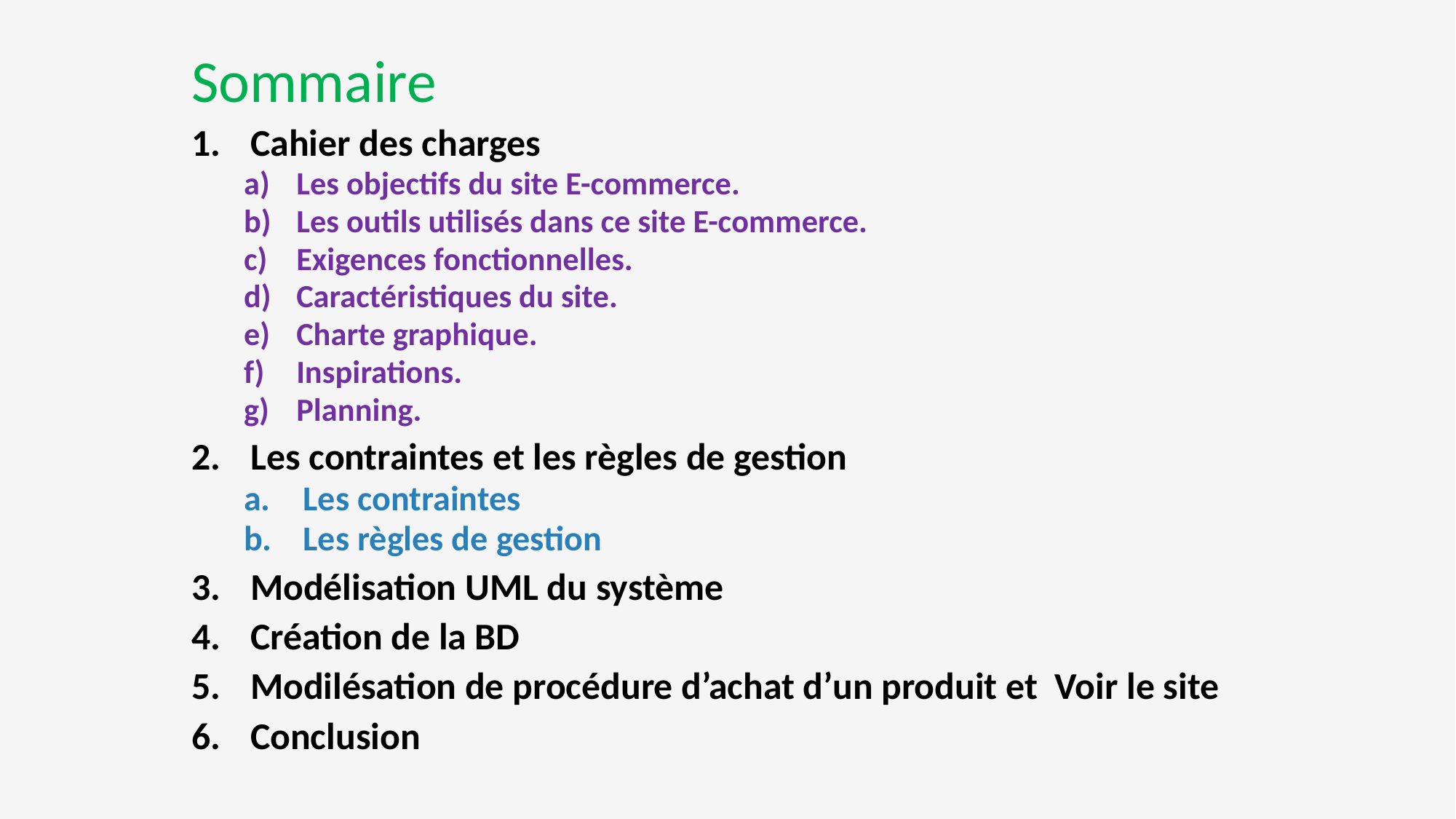

Sommaire
Cahier des charges
Les objectifs du site E-commerce.
Les outils utilisés dans ce site E-commerce.
Exigences fonctionnelles.
Caractéristiques du site.
Charte graphique.
Inspirations.
Planning.
Les contraintes et les règles de gestion
Les contraintes
Les règles de gestion
Modélisation UML du système
Création de la BD
Modilésation de procédure d’achat d’un produit et  Voir le site
Conclusion